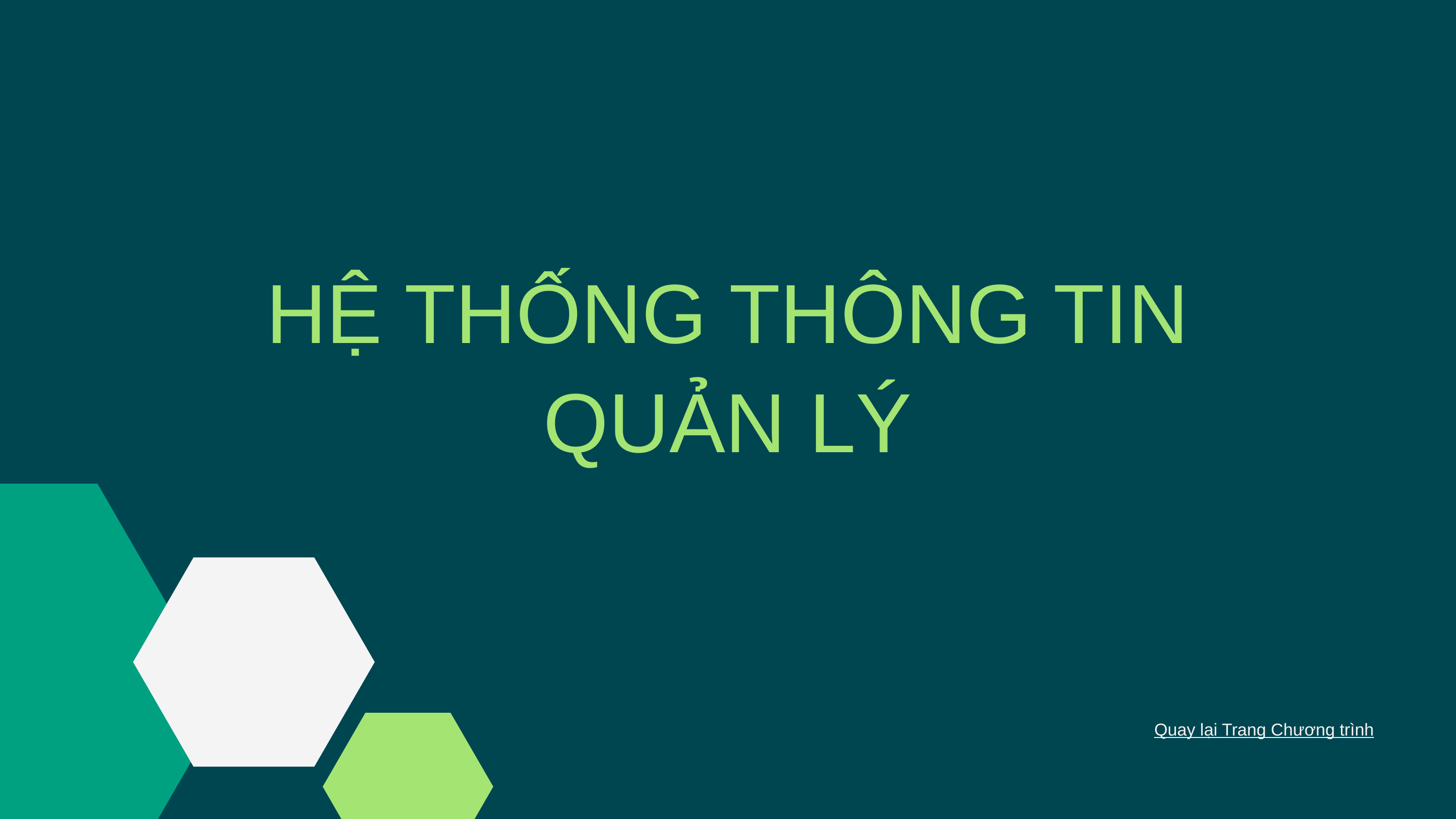

HỆ THỐNG THÔNG TIN QUẢN LÝ

Quay lại Trang Chương trình